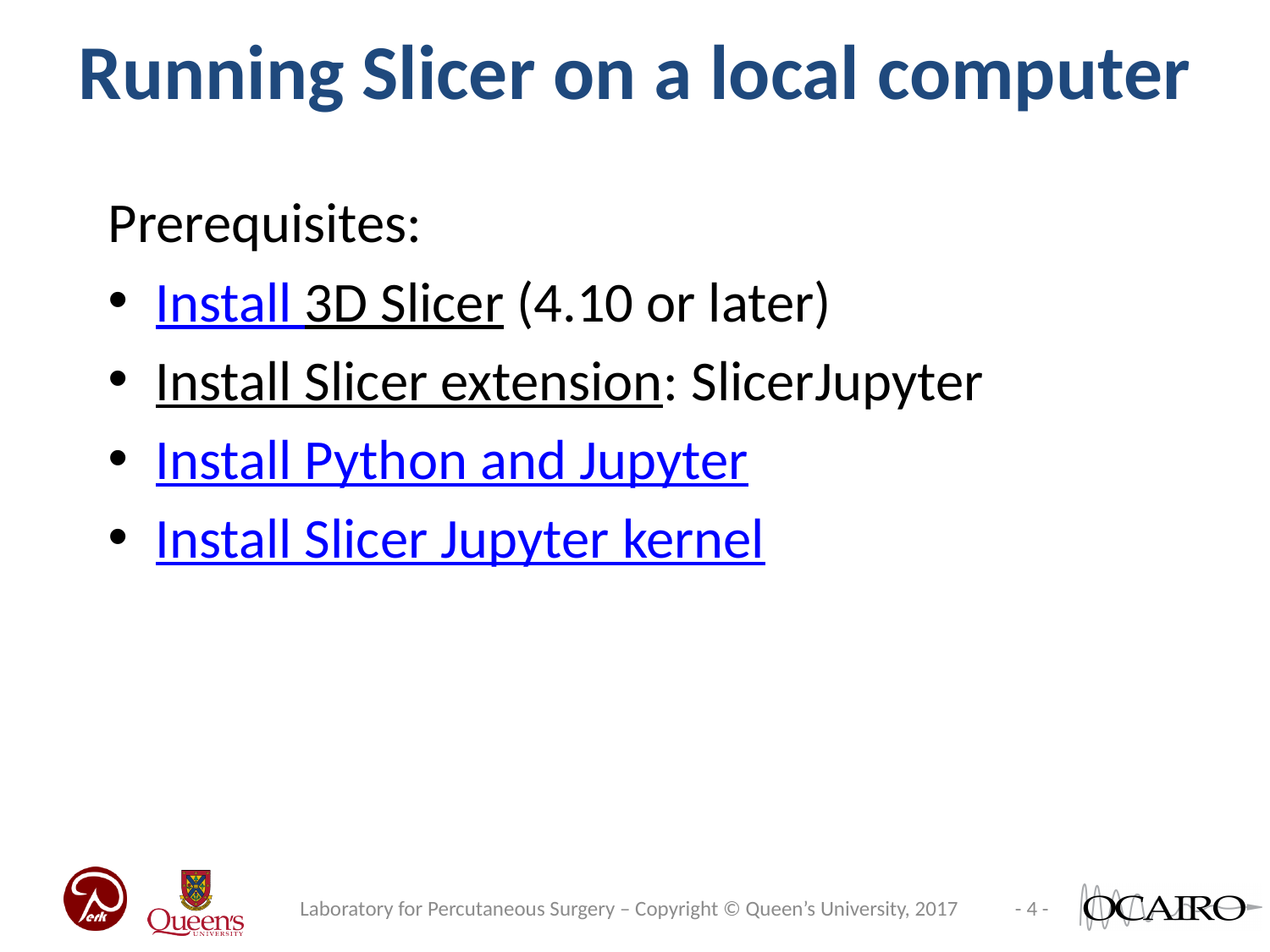

Running Slicer on a local computer
Prerequisites:
Install 3D Slicer (4.10 or later)
Install Slicer extension: SlicerJupyter
Install Python and Jupyter
Install Slicer Jupyter kernel
Laboratory for Percutaneous Surgery – Copyright © Queen’s University, 2017
- 4 -